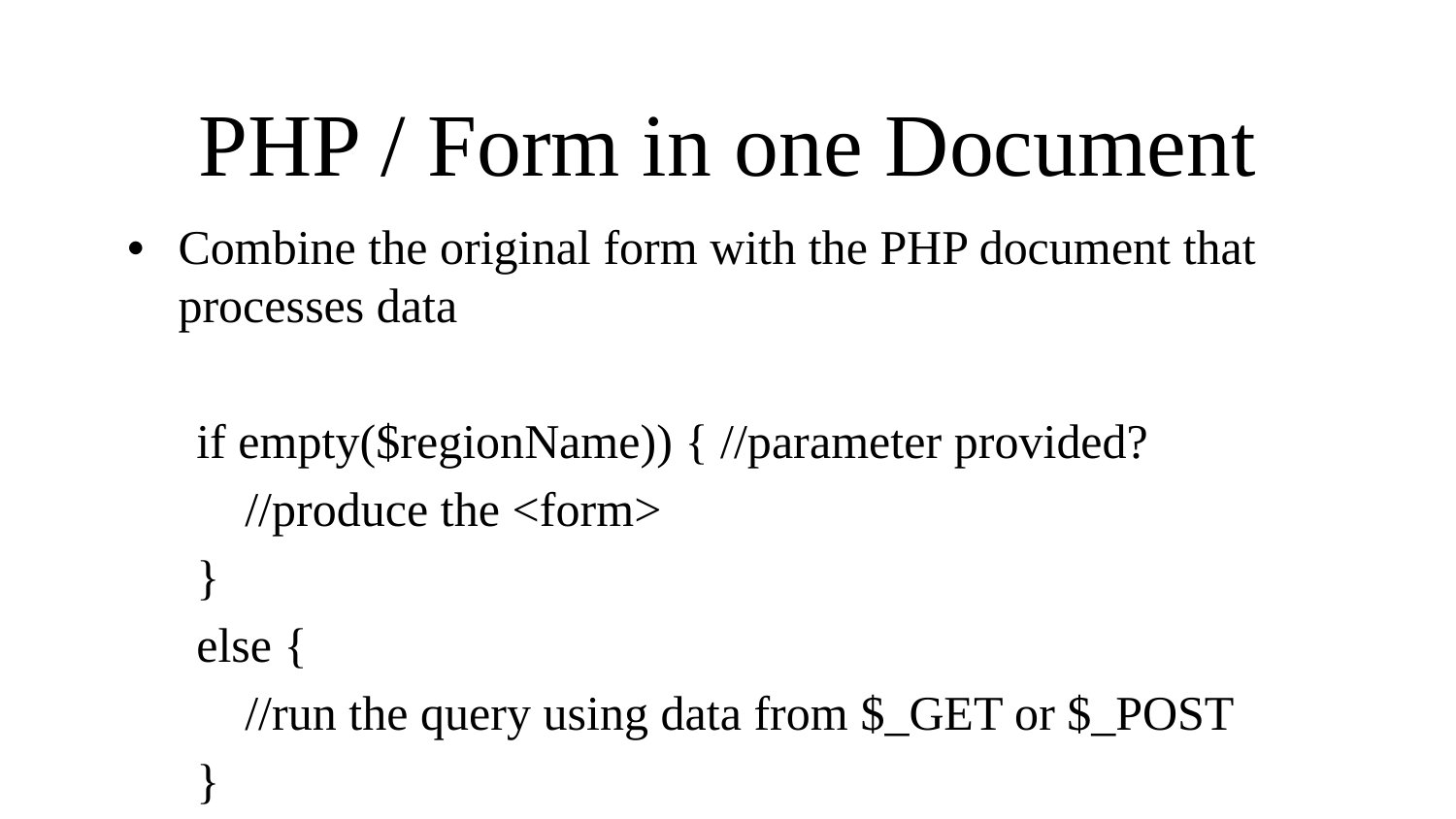

PHP / Form in one Document
Combine the original form with the PHP document that processes data

if empty($regionName)) { //parameter provided?
    //produce the <form>
}
else {
    //run the query using data from $_GET or $_POST
}